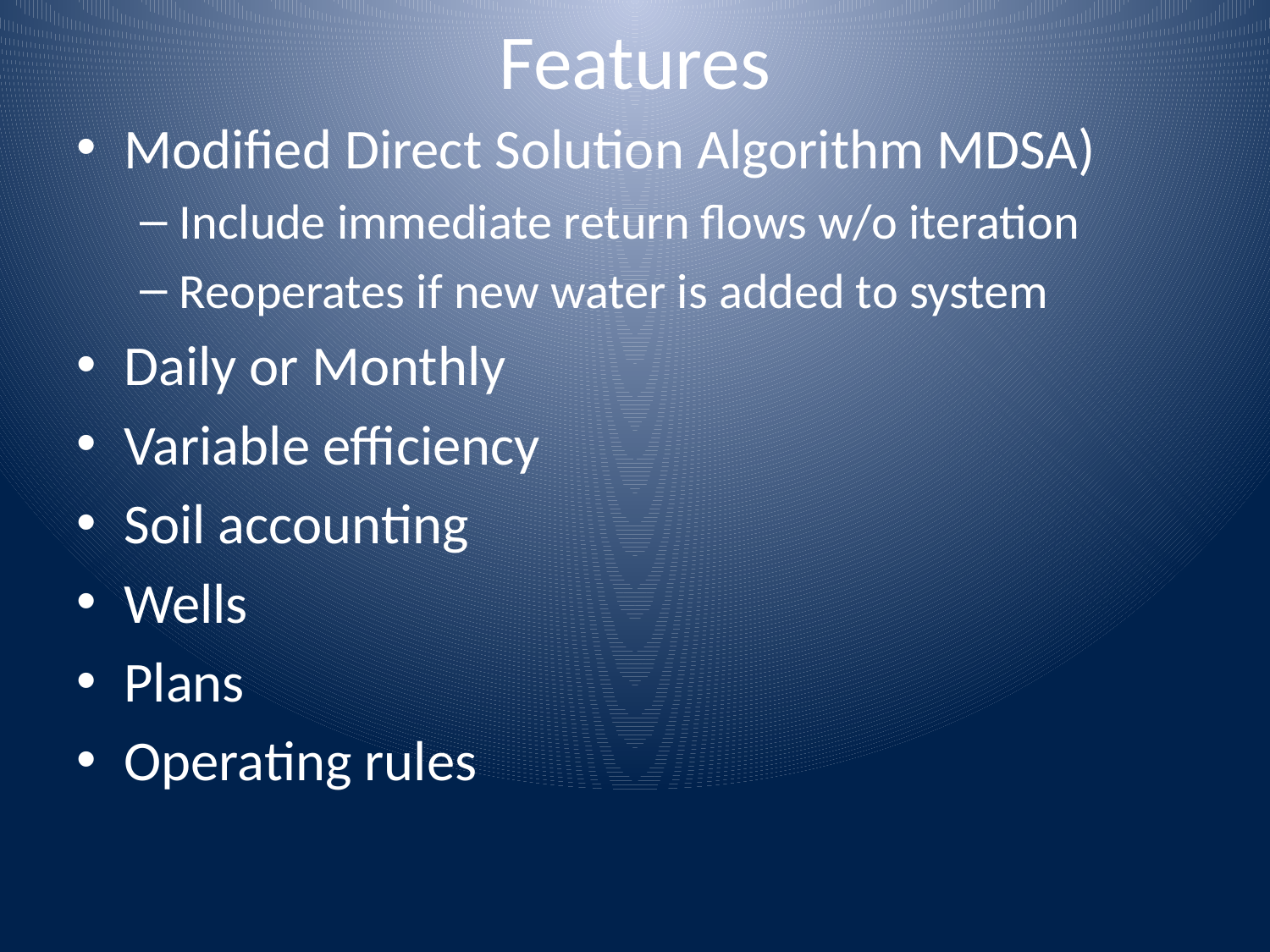

# Features
Modified Direct Solution Algorithm MDSA)
Include immediate return flows w/o iteration
Reoperates if new water is added to system
Daily or Monthly
Variable efficiency
Soil accounting
Wells
Plans
Operating rules